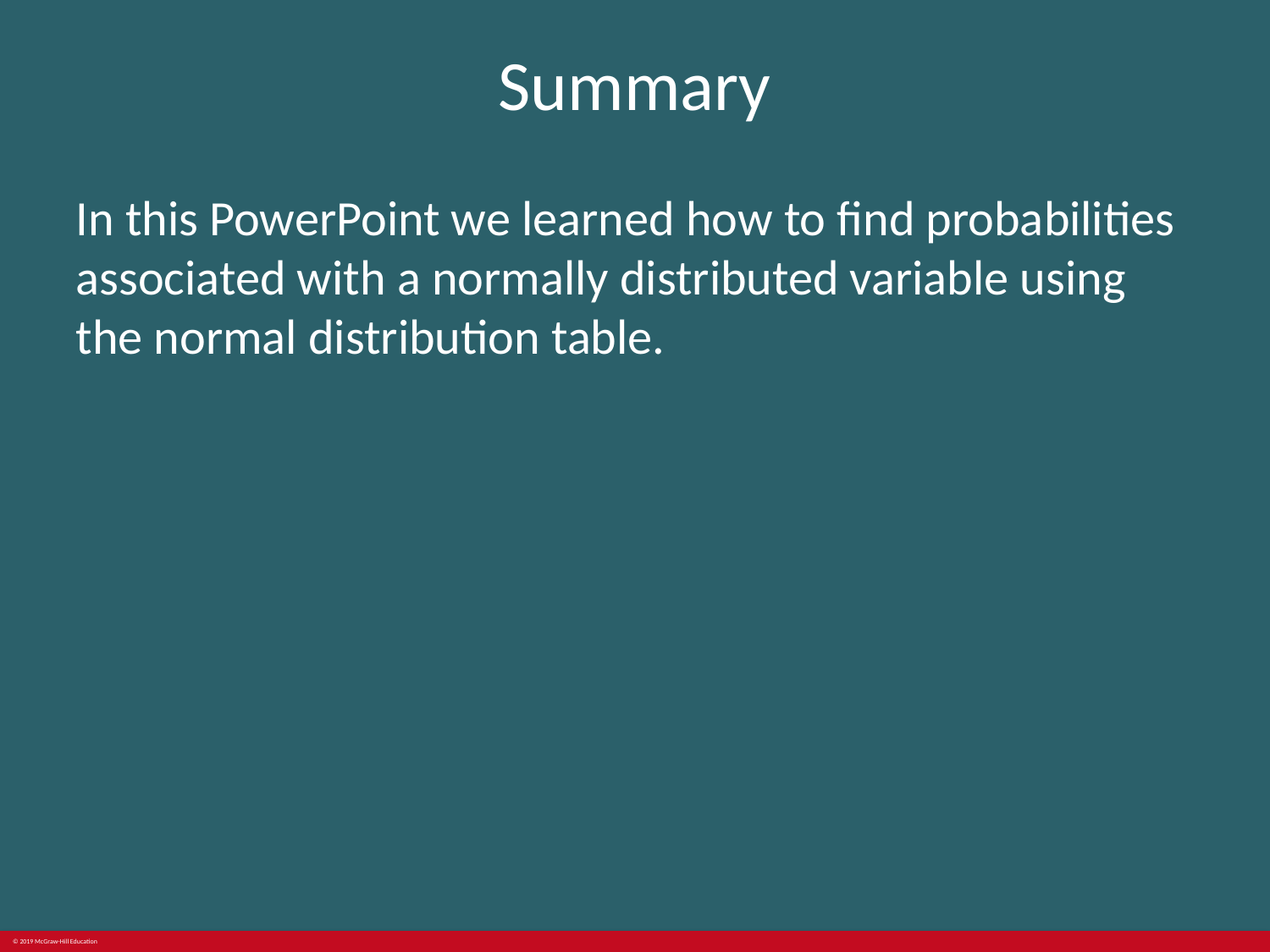

# Summary
In this PowerPoint we learned how to find probabilities associated with a normally distributed variable using the normal distribution table.